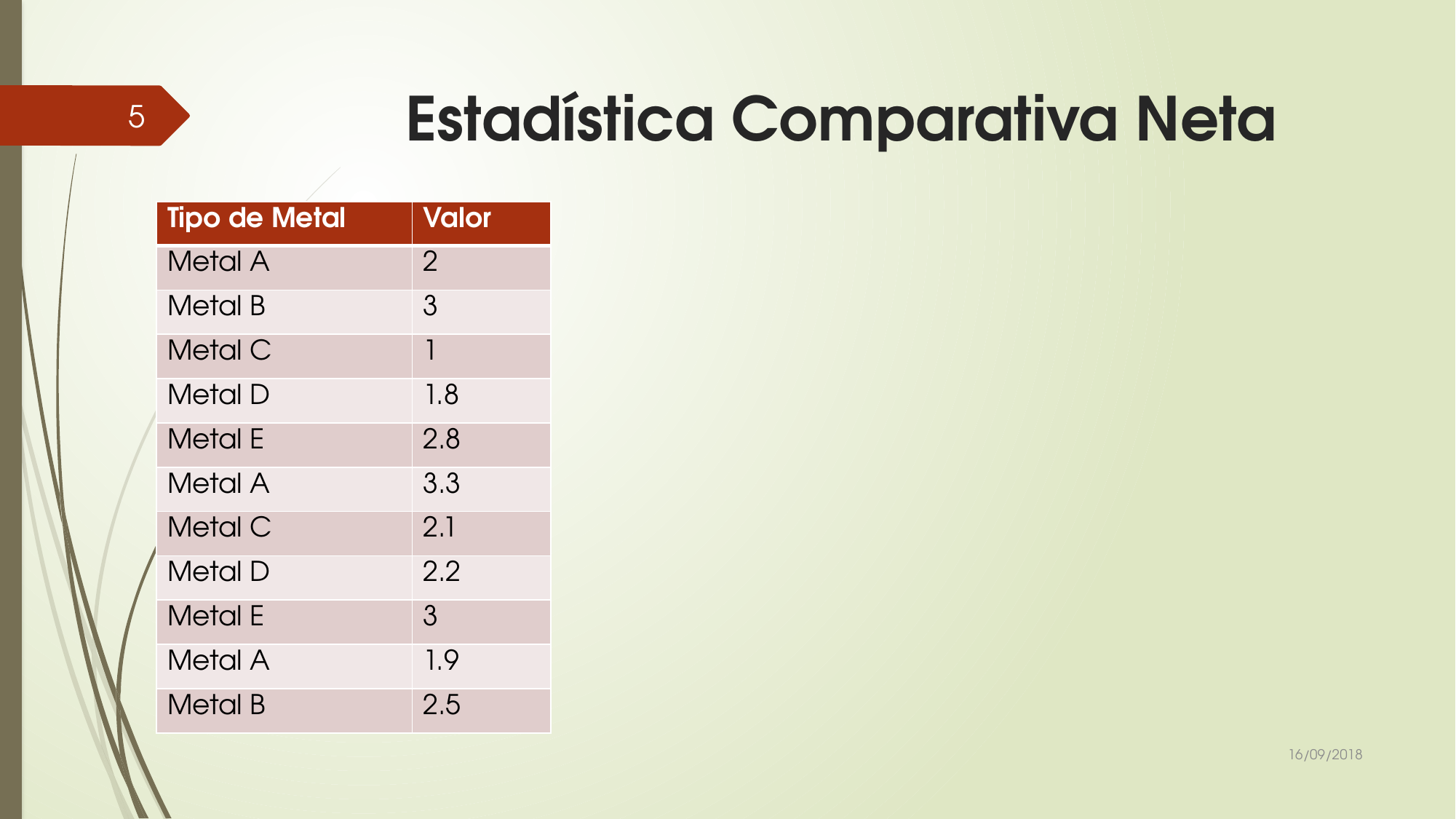

# Estadística Comparativa Neta
5

| Tipo de Metal | Valor |
| --- | --- |
| Metal A | 2 |
| Metal B | 3 |
| Metal C | 1 |
| Metal D | 1.8 |
| Metal E | 2.8 |
| Metal A | 3.3 |
| Metal C | 2.1 |
| Metal D | 2.2 |
| Metal E | 3 |
| Metal A | 1.9 |
| Metal B | 2.5 |
16/09/2018